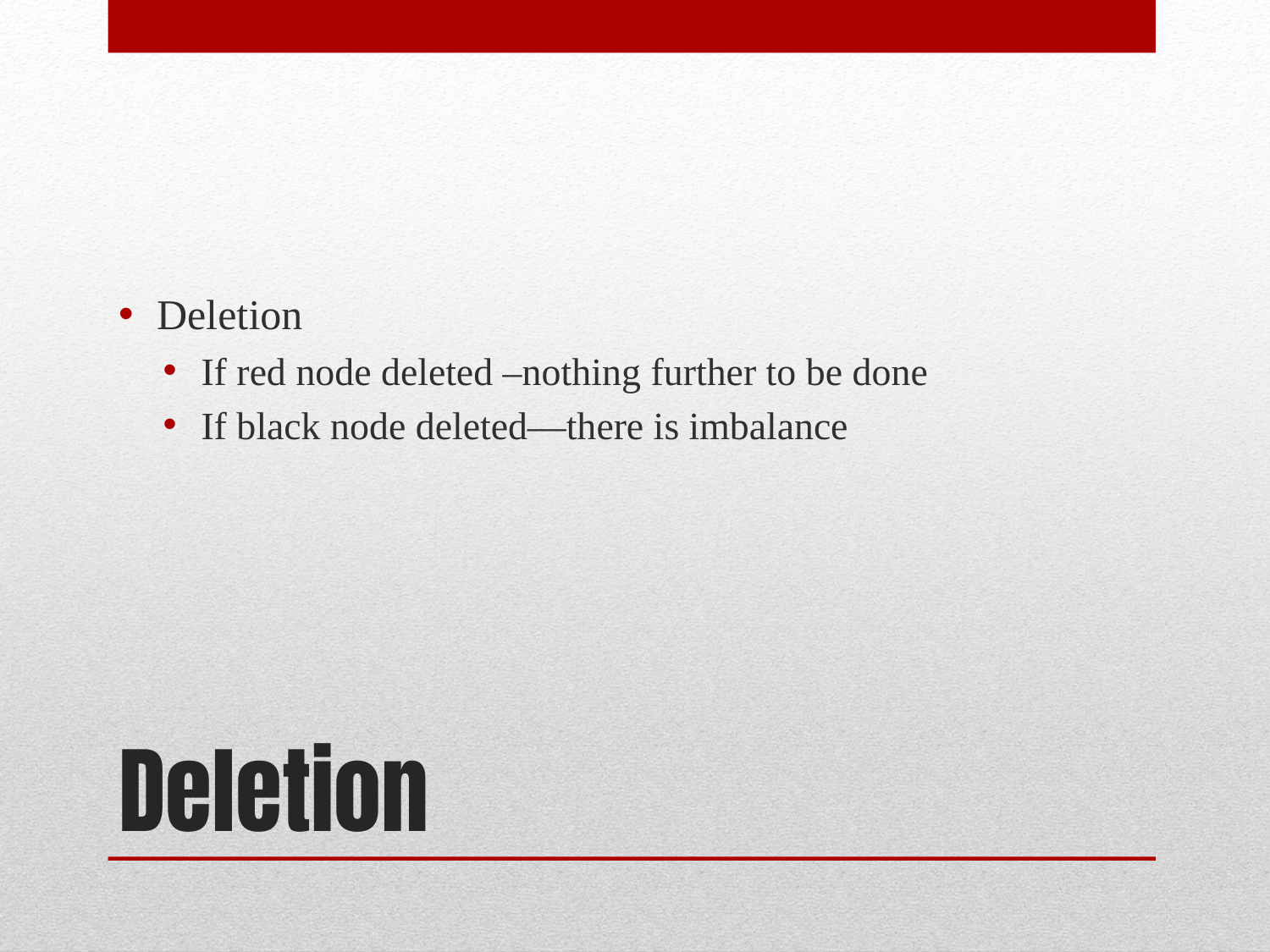

Deletion
If red node deleted –nothing further to be done
If black node deleted—there is imbalance

# Deletion